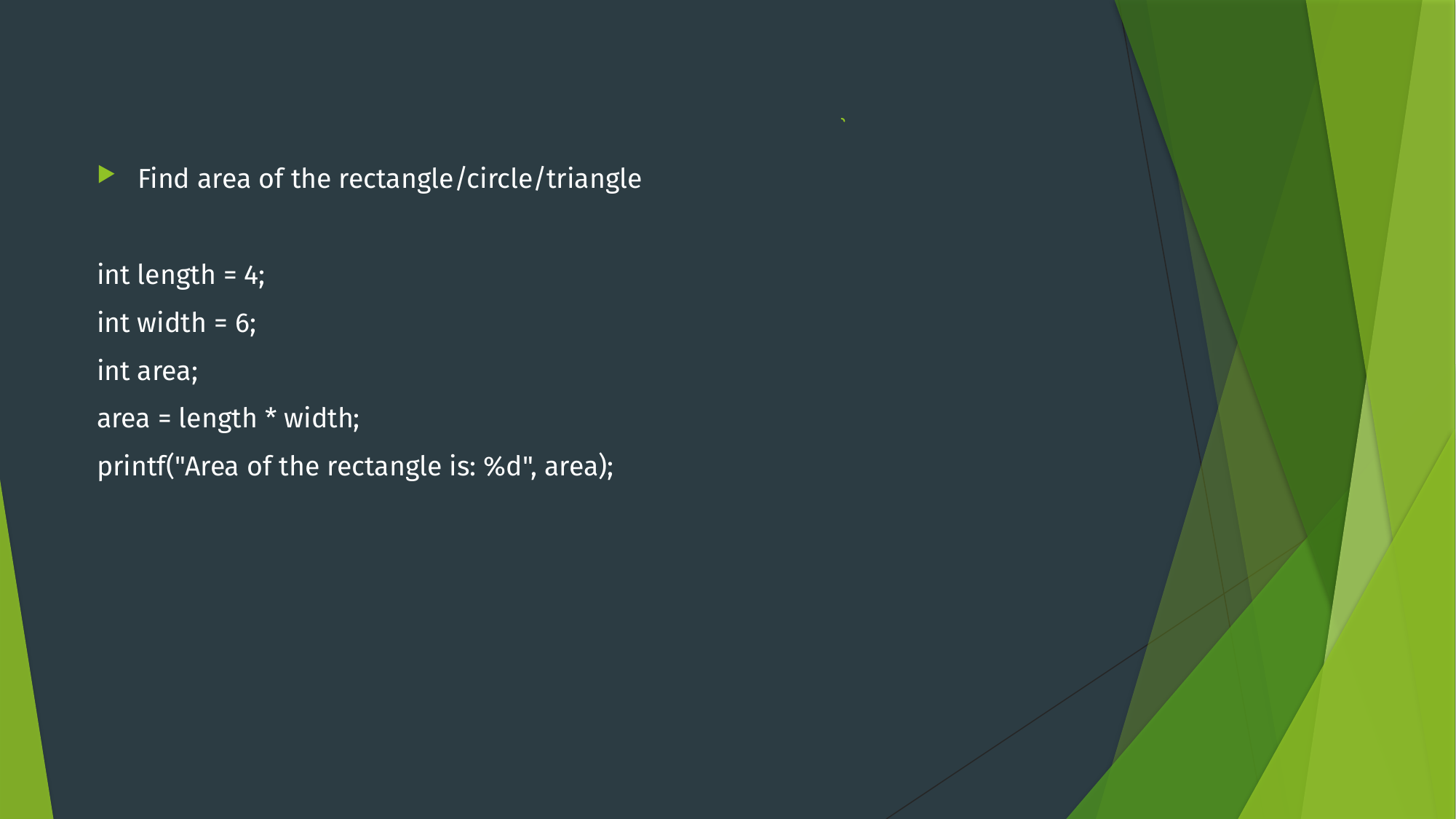

Find area of the rectangle/circle/triangle

int length = 4;
int width = 6;
int area;
area = length * width;
printf("Area of the rectangle is: %d", area);